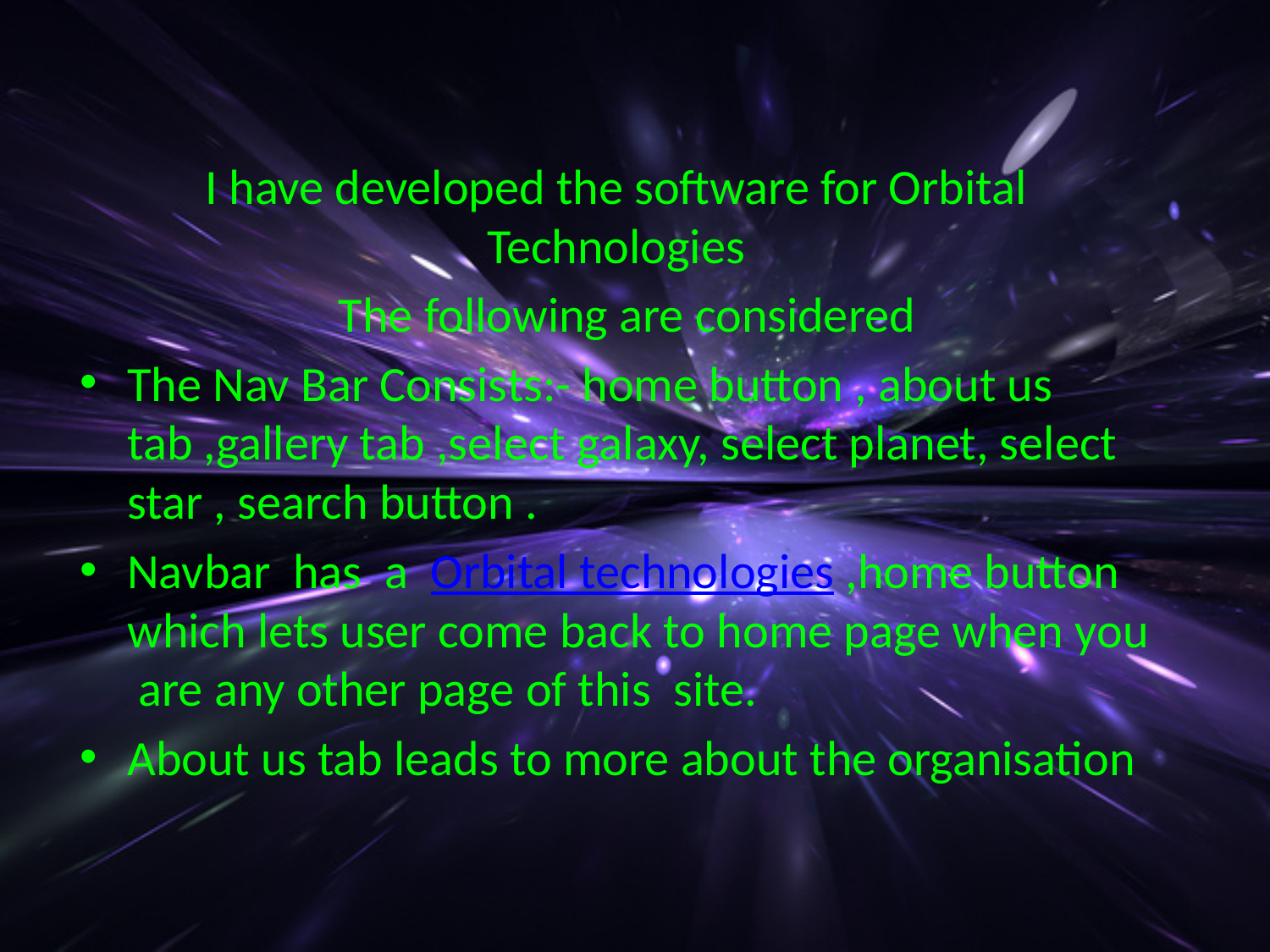

I have developed the software for Orbital Technologies
  The following are considered
The Nav Bar Consists:- home button , about us tab ,gallery tab ,select galaxy, select planet, select star , search button .
Navbar  has  a  Orbital technologies ,home button which lets user come back to home page when you  are any other page of this  site.
About us tab leads to more about the organisation